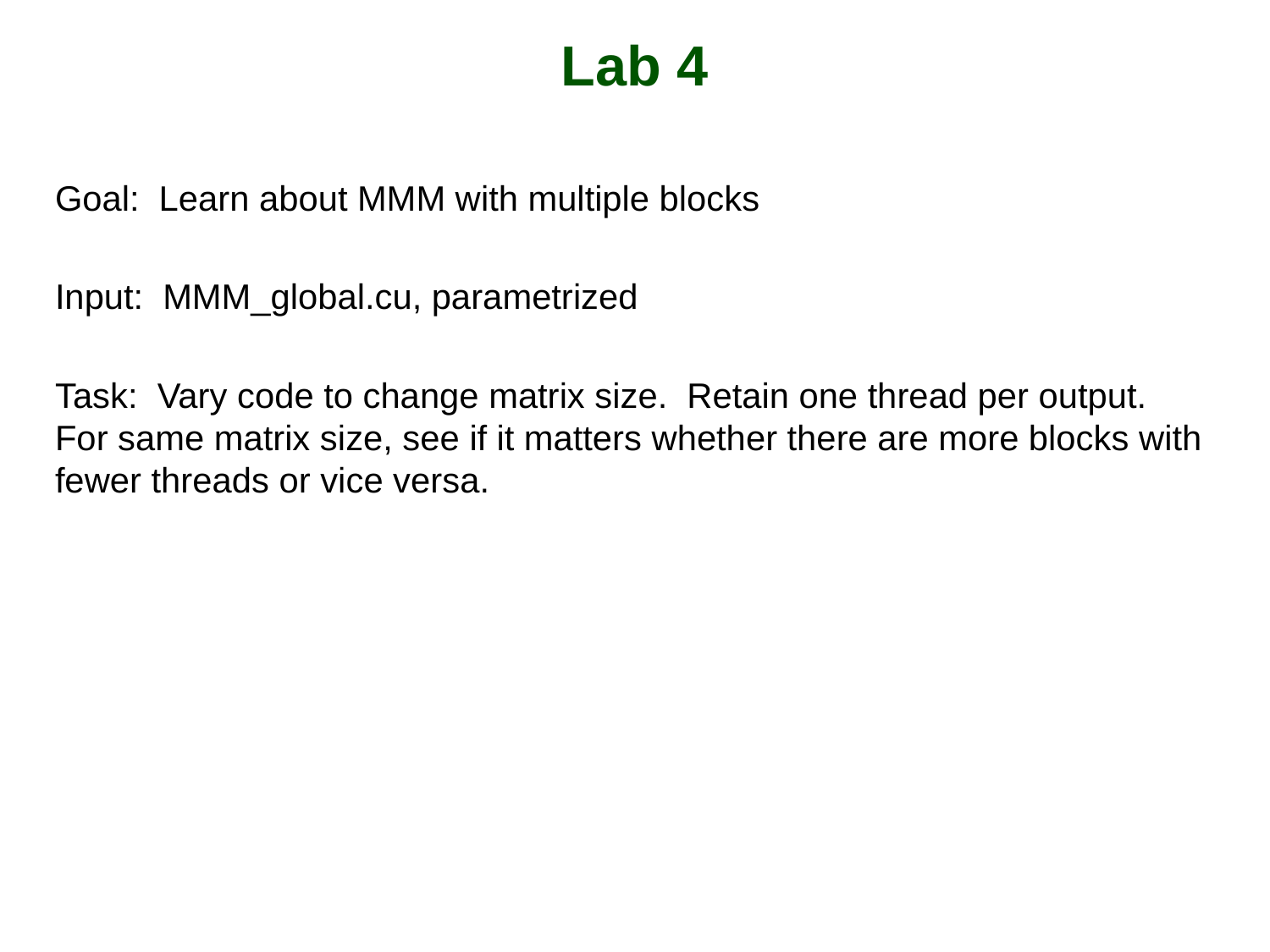

# Lab 4
Goal:  Learn about MMM with multiple blocks

Input:  MMM_global.cu, parametrized

Task:  Vary code to change matrix size.  Retain one thread per output.  For same matrix size, see if it matters whether there are more blocks with fewer threads or vice versa.